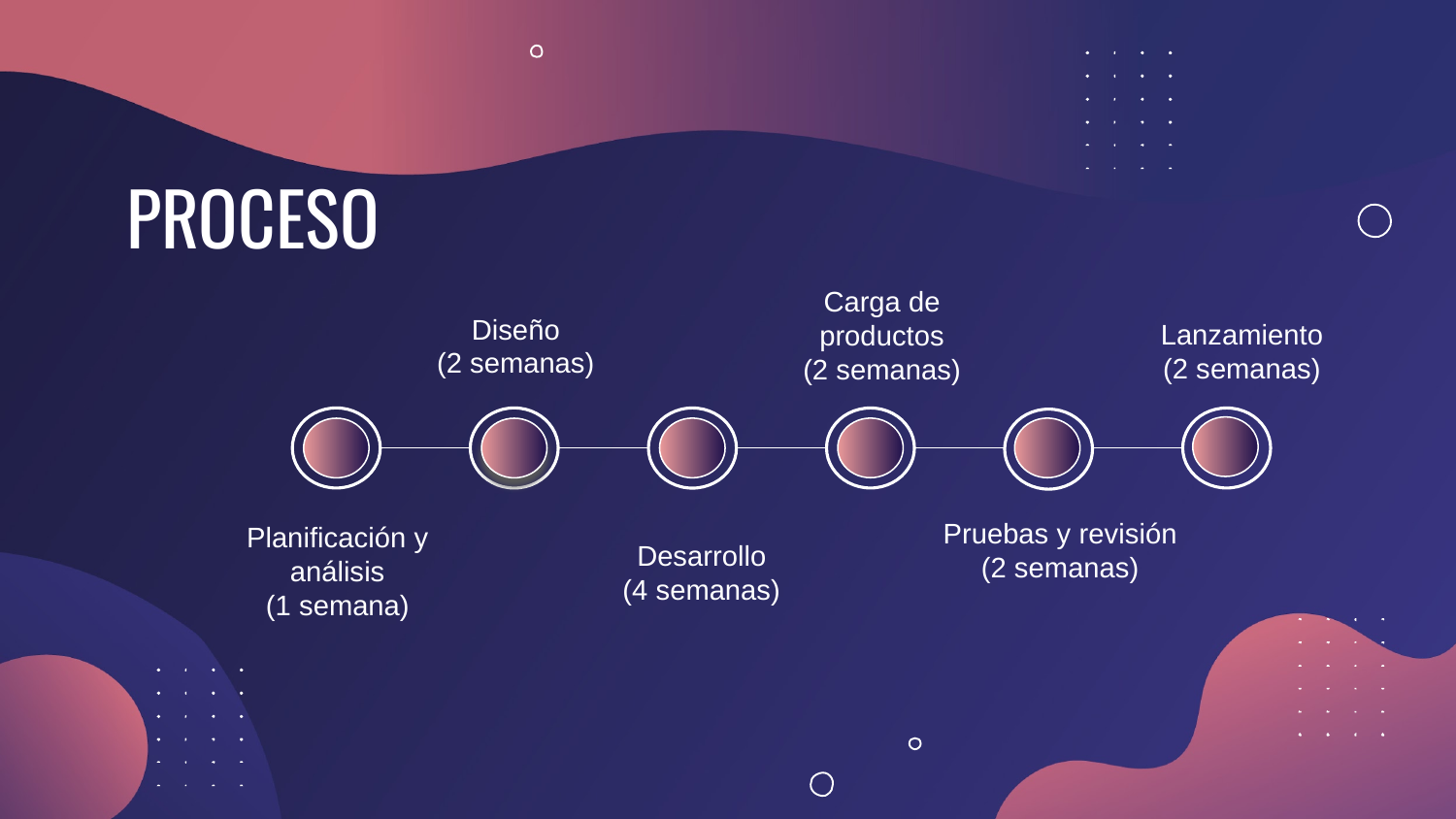

# PROCESO
Carga de productos
(2 semanas)

Diseño
(2 semanas)
Lanzamiento
(2 semanas)

Pruebas y revisión
(2 semanas)
Planificación y análisis
(1 semana)
Desarrollo
(4 semanas)